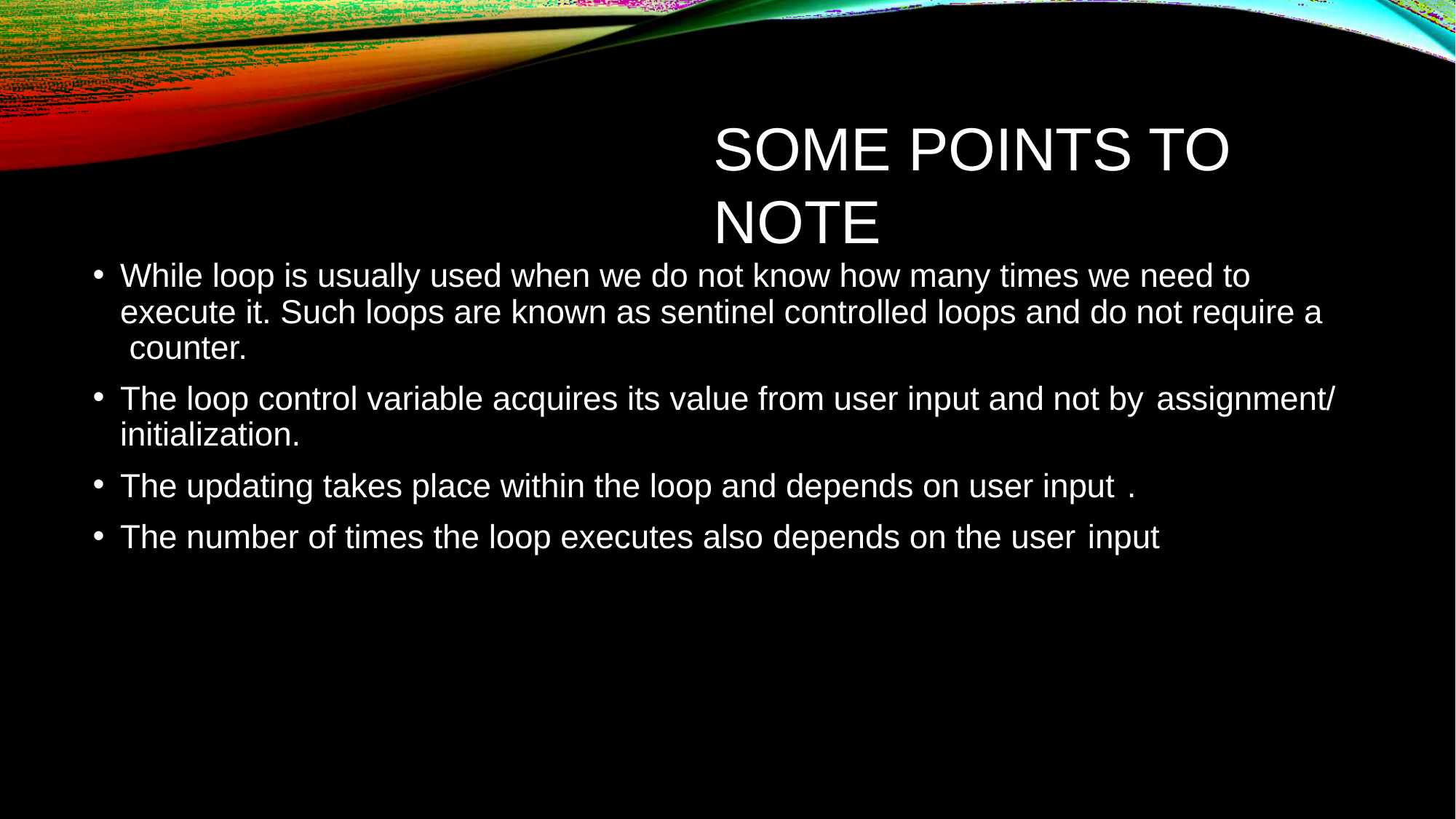

# SOME POINTS TO NOTE
While loop is usually used when we do not know how many times we need to  execute it. Such loops are known as sentinel controlled loops and do not require a  counter.
The loop control variable acquires its value from user input and not by assignment/
initialization.
The updating takes place within the loop and depends on user input .
The number of times the loop executes also depends on the user input